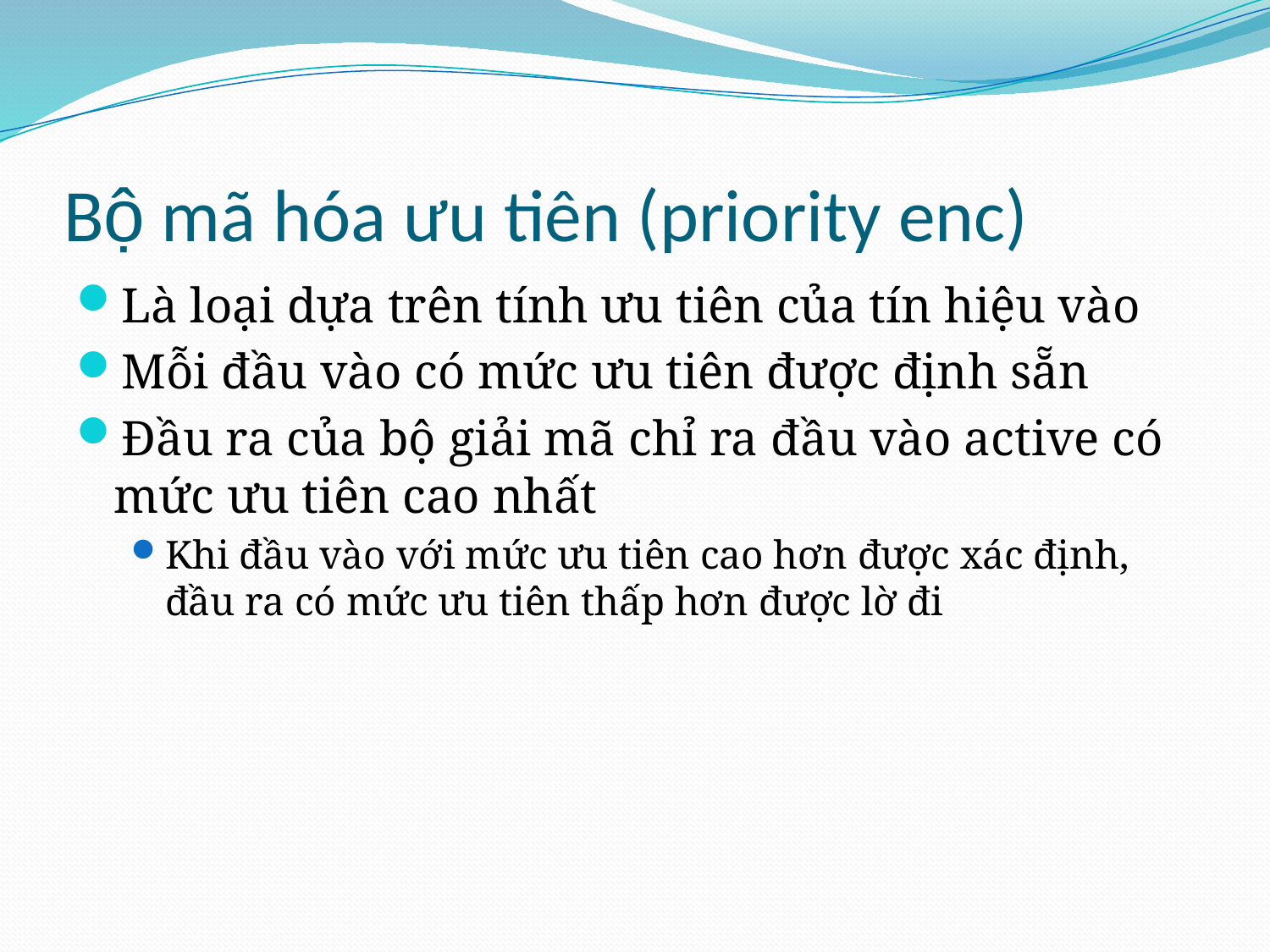

# Bộ mã hóa ưu tiên (priority enc)
Là loại dựa trên tính ưu tiên của tín hiệu vào
Mỗi đầu vào có mức ưu tiên được định sẵn
Đầu ra của bộ giải mã chỉ ra đầu vào active có mức ưu tiên cao nhất
Khi đầu vào với mức ưu tiên cao hơn được xác định, đầu ra có mức ưu tiên thấp hơn được lờ đi